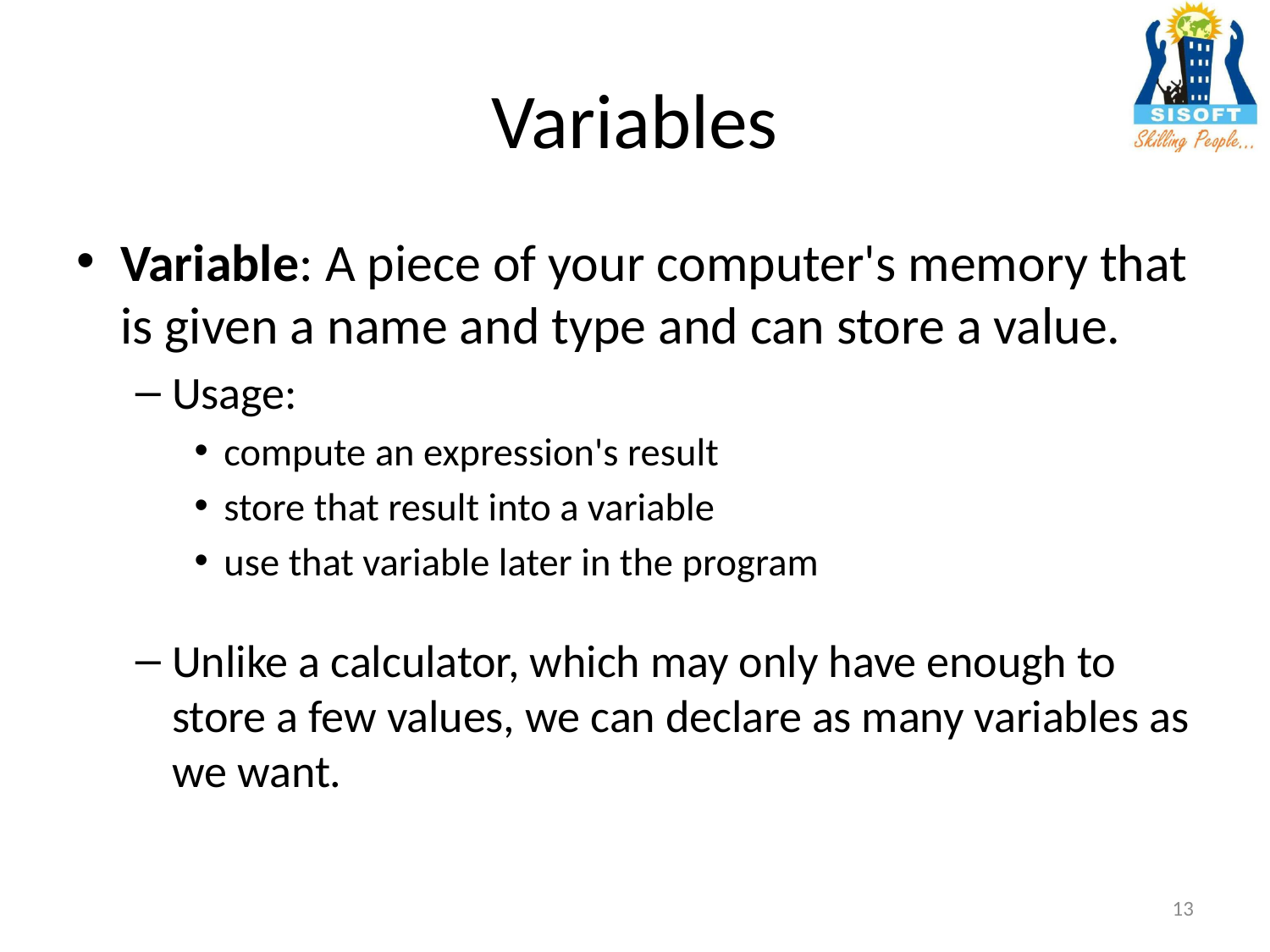

# Variables
Variable: A piece of your computer's memory that is given a name and type and can store a value.
Usage:
compute an expression's result
store that result into a variable
use that variable later in the program

Unlike a calculator, which may only have enough to store a few values, we can declare as many variables as we want.

13